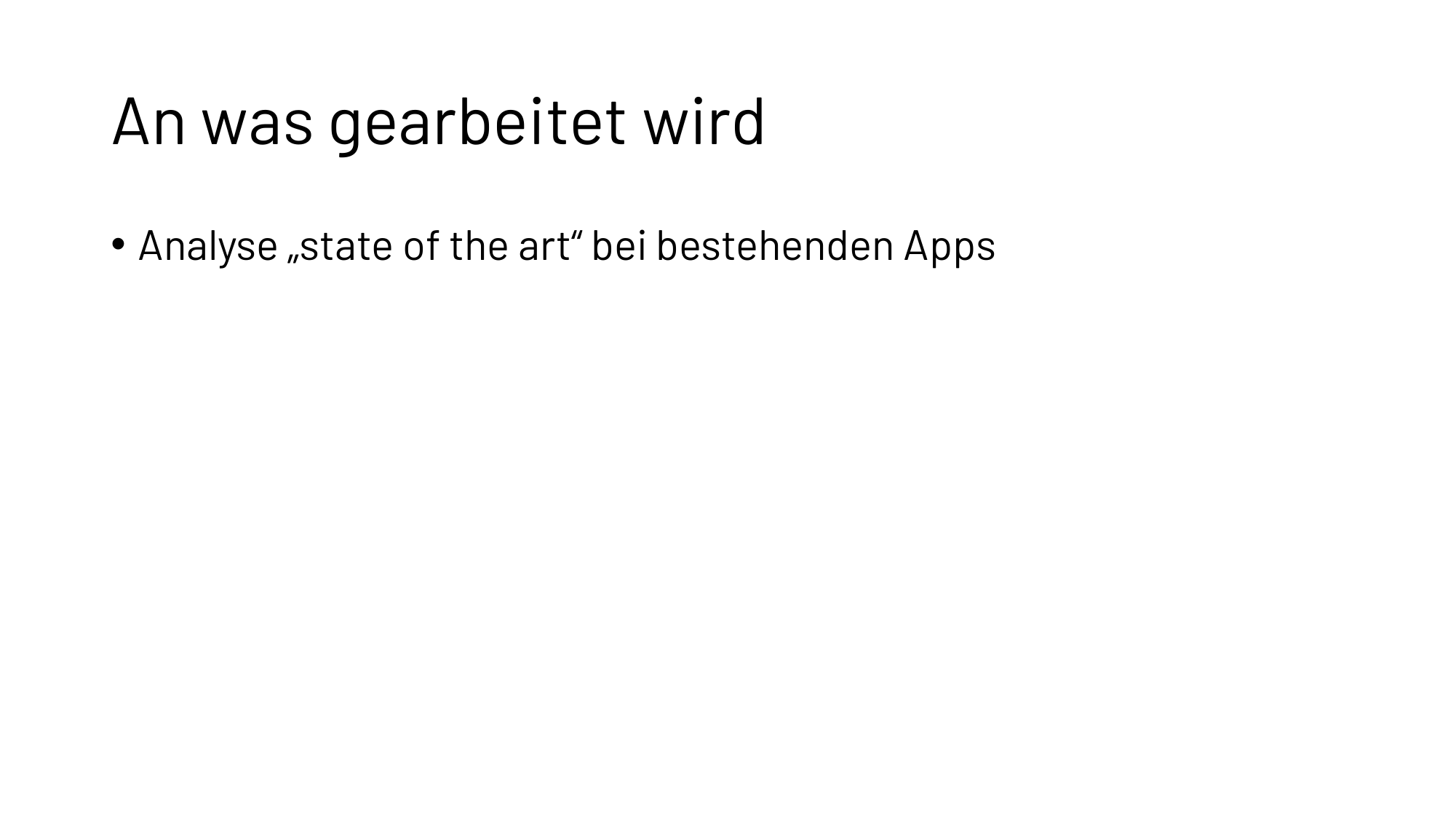

# An was gearbeitet wird
Analyse „state of the art“ bei bestehenden Apps